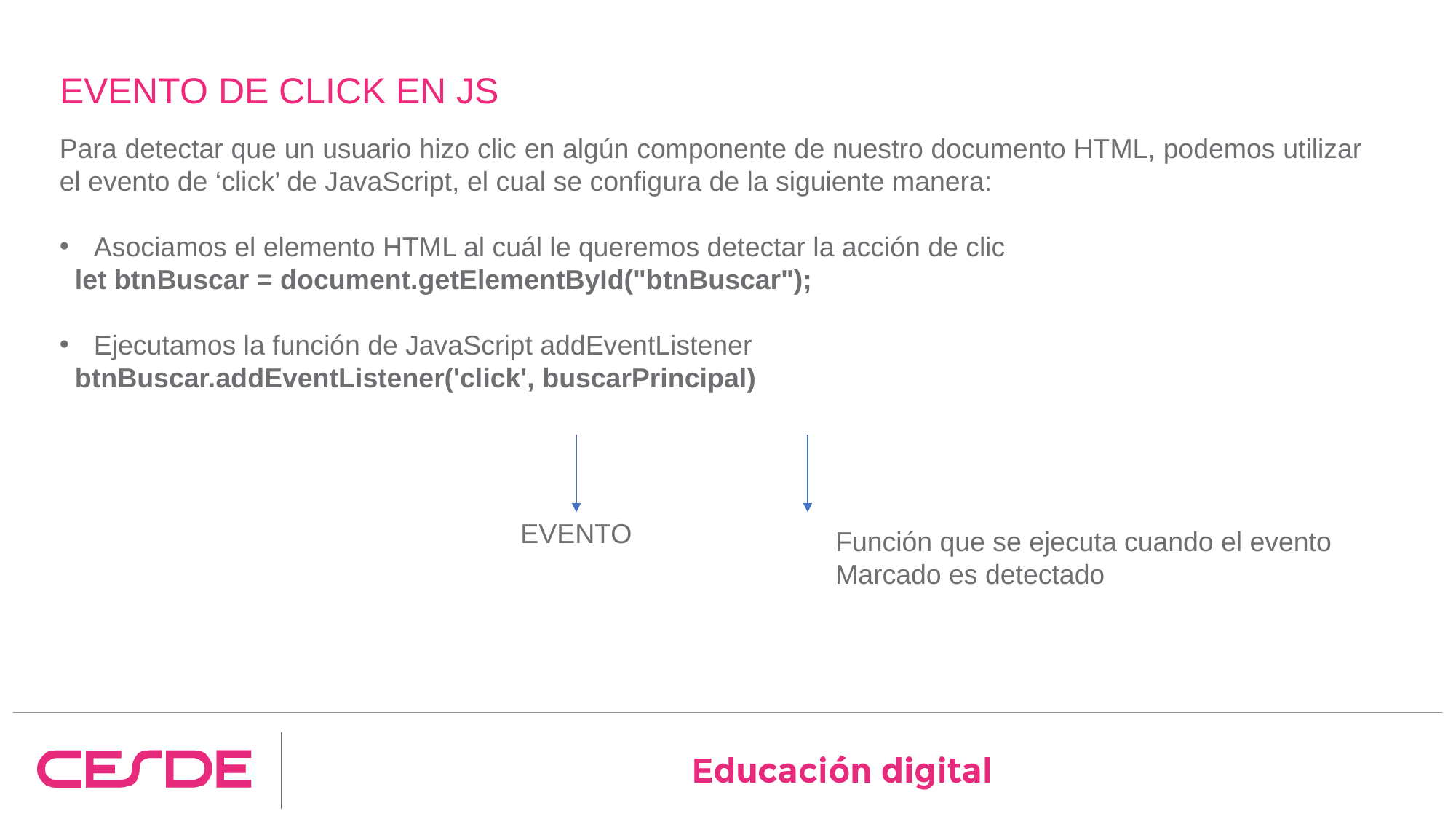

# EVENTO DE CLICK EN JS
Para detectar que un usuario hizo clic en algún componente de nuestro documento HTML, podemos utilizar el evento de ‘click’ de JavaScript, el cual se configura de la siguiente manera:

Asociamos el elemento HTML al cuál le queremos detectar la acción de clic
  let btnBuscar = document.getElementById("btnBuscar");

Ejecutamos la función de JavaScript addEventListener
  btnBuscar.addEventListener('click', buscarPrincipal)
EVENTO
Función que se ejecuta cuando el evento
Marcado es detectado